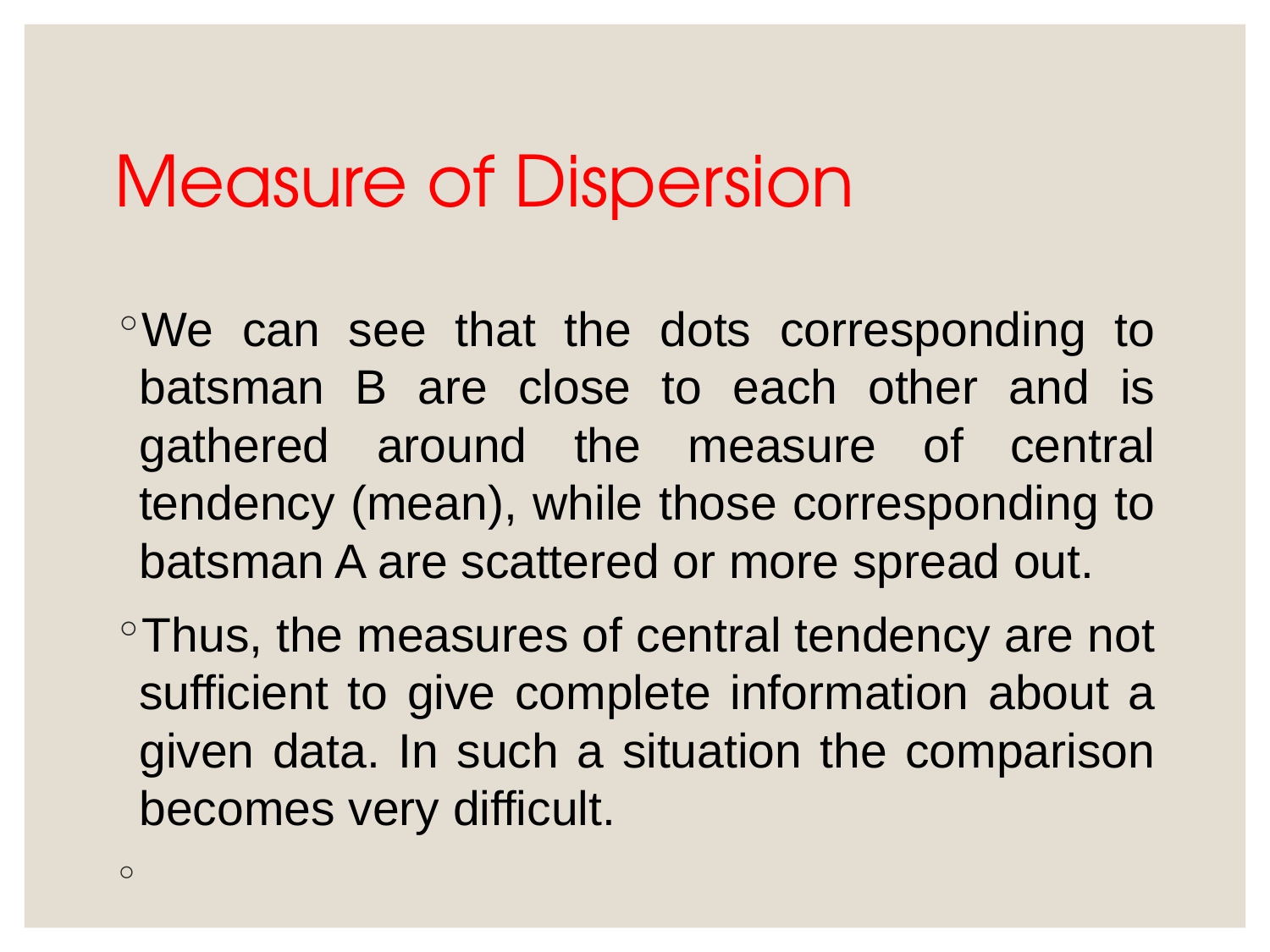

# Measure of Dispersion
We can see that the dots corresponding to batsman B are close to each other and is gathered around the measure of central tendency (mean), while those corresponding to batsman A are scattered or more spread out.
Thus, the measures of central tendency are not sufficient to give complete information about a given data. In such a situation the comparison becomes very difficult.